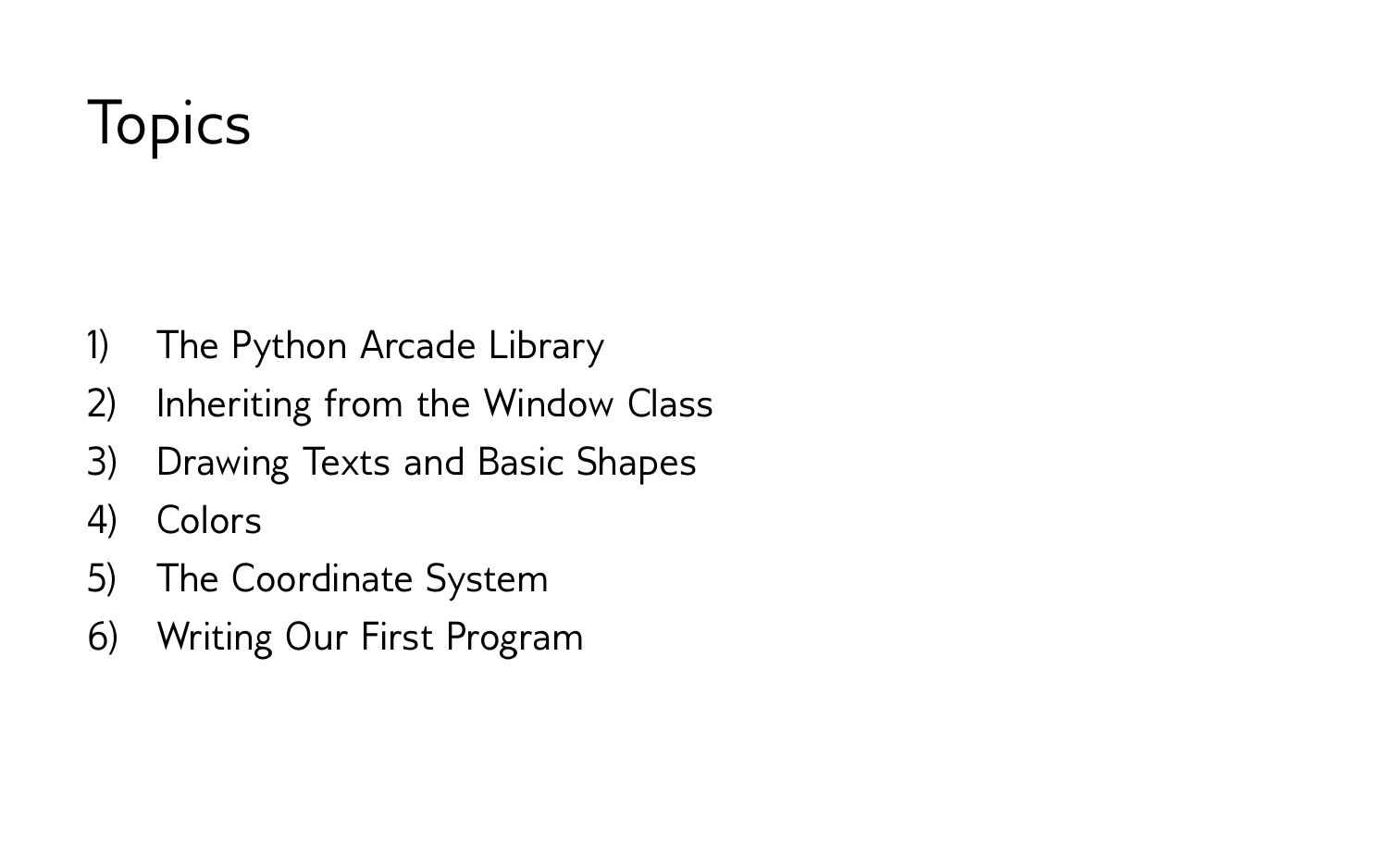

# Topics

The Python Arcade Library
Inheriting from the Window Class
Drawing Texts and Basic Shapes
Colors
The Coordinate System
Writing Our First Program